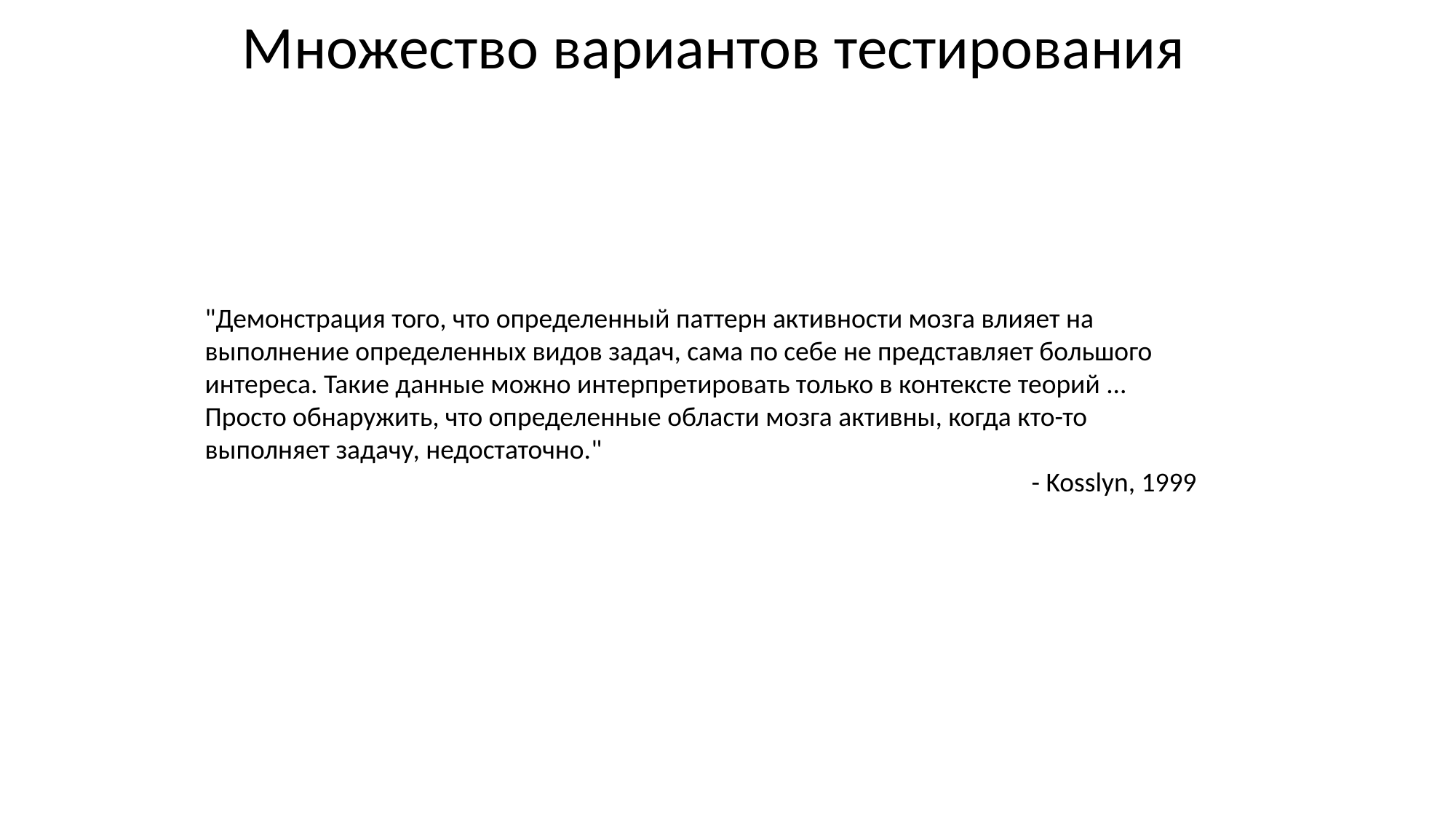

# Множество вариантов тестирования
"Демонстрация того, что определенный паттерн активности мозга влияет на выполнение определенных видов задач, сама по себе не представляет большого интереса. Такие данные можно интерпретировать только в контексте теорий ... Просто обнаружить, что определенные области мозга активны, когда кто-то выполняет задачу, недостаточно."
- Kosslyn, 1999